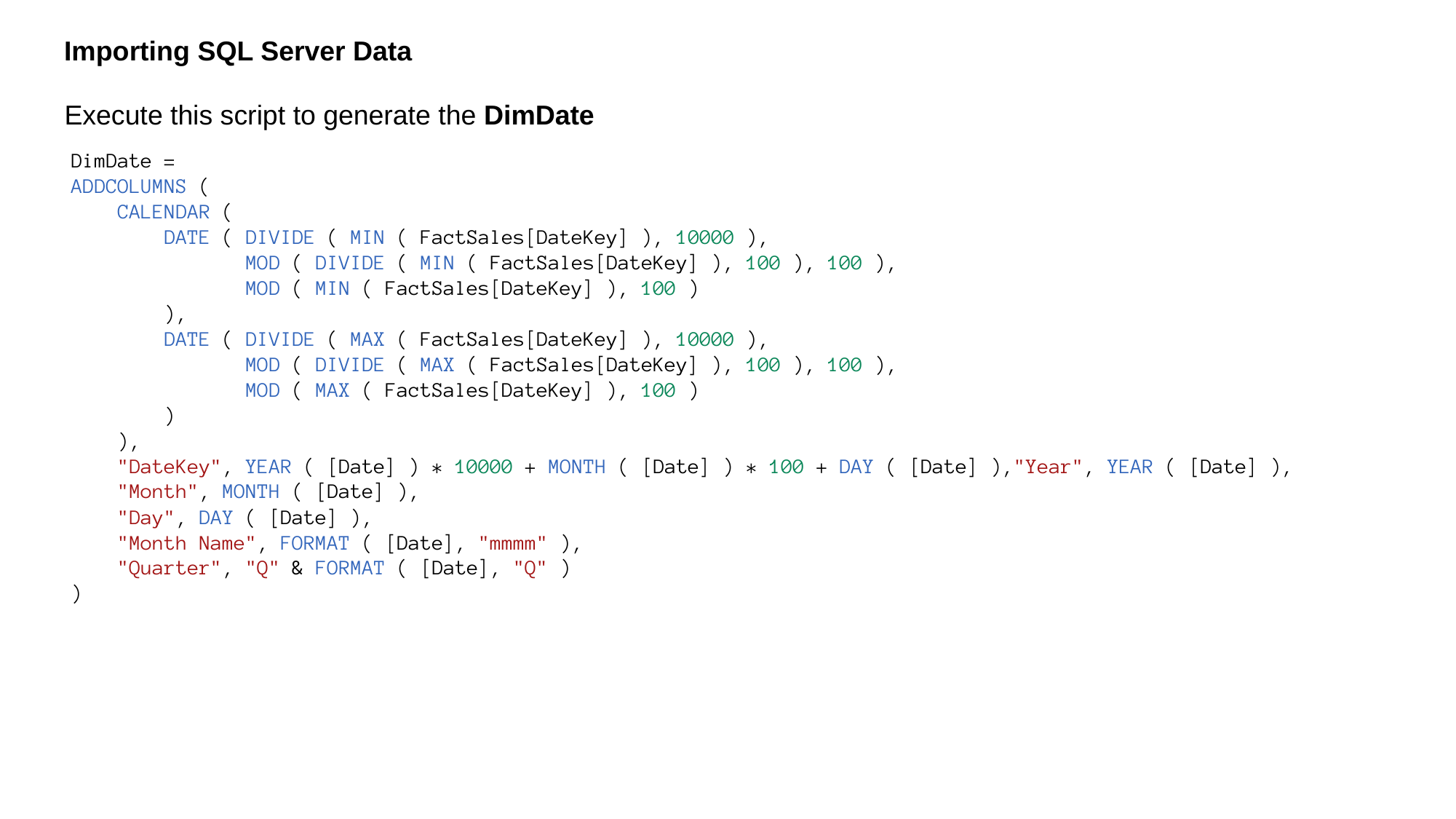

Importing SQL Server Data
Execute this script to generate the DimDate
DimDate =
ADDCOLUMNS (
    CALENDAR (
        DATE ( DIVIDE ( MIN ( FactSales[DateKey] ), 10000 ),
               MOD ( DIVIDE ( MIN ( FactSales[DateKey] ), 100 ), 100 ),
               MOD ( MIN ( FactSales[DateKey] ), 100 )
        ),
        DATE ( DIVIDE ( MAX ( FactSales[DateKey] ), 10000 ),
               MOD ( DIVIDE ( MAX ( FactSales[DateKey] ), 100 ), 100 ),
               MOD ( MAX ( FactSales[DateKey] ), 100 )
        )
    ),
    "DateKey", YEAR ( [Date] ) * 10000 + MONTH ( [Date] ) * 100 + DAY ( [Date] ),"Year", YEAR ( [Date] ),
    "Month", MONTH ( [Date] ),
    "Day", DAY ( [Date] ),
    "Month Name", FORMAT ( [Date], "mmmm" ),
    "Quarter", "Q" & FORMAT ( [Date], "Q" )
)